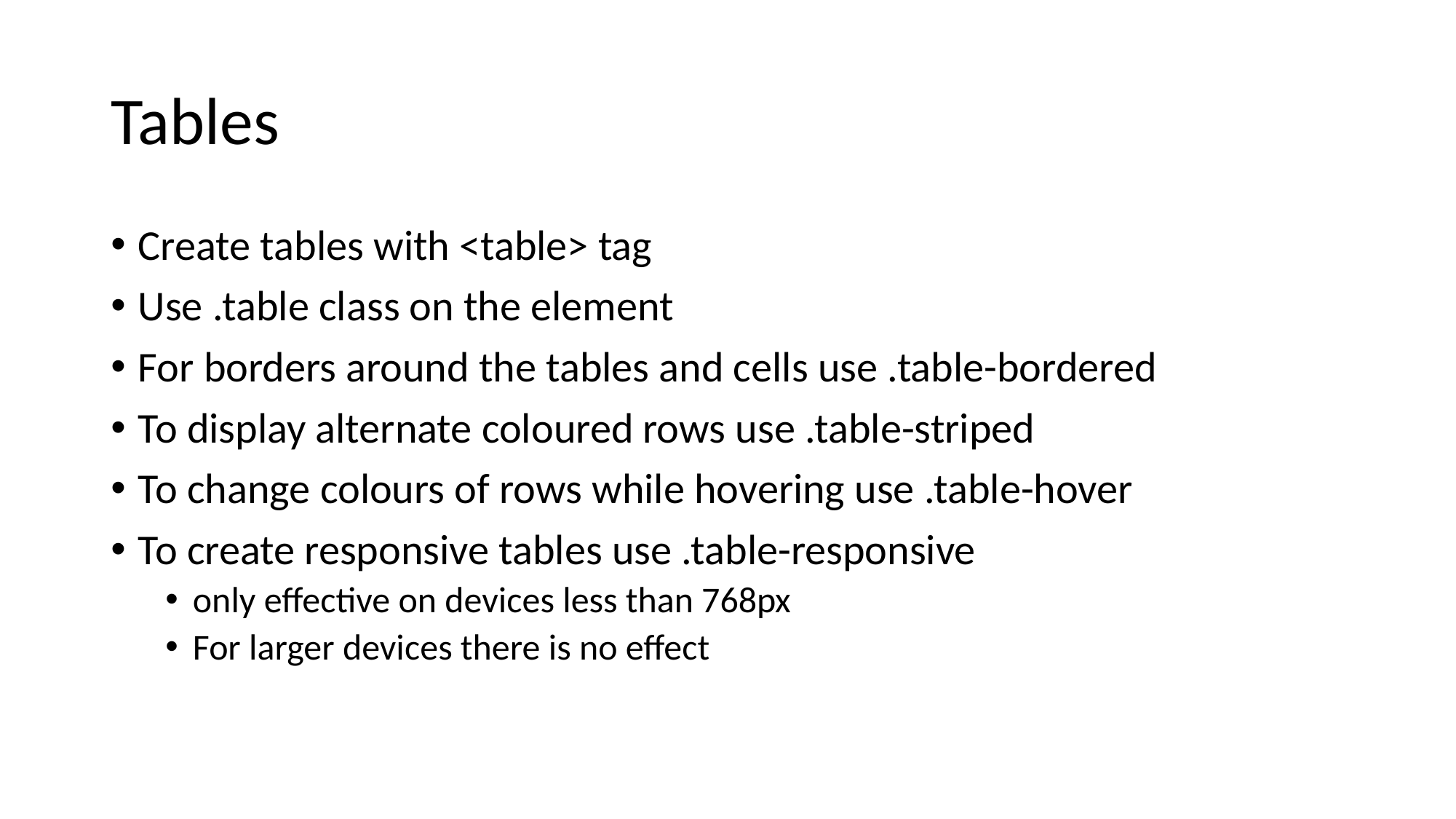

# Tables
Create tables with <table> tag
Use .table class on the element
For borders around the tables and cells use .table-bordered
To display alternate coloured rows use .table-striped
To change colours of rows while hovering use .table-hover
To create responsive tables use .table-responsive
only effective on devices less than 768px
For larger devices there is no effect